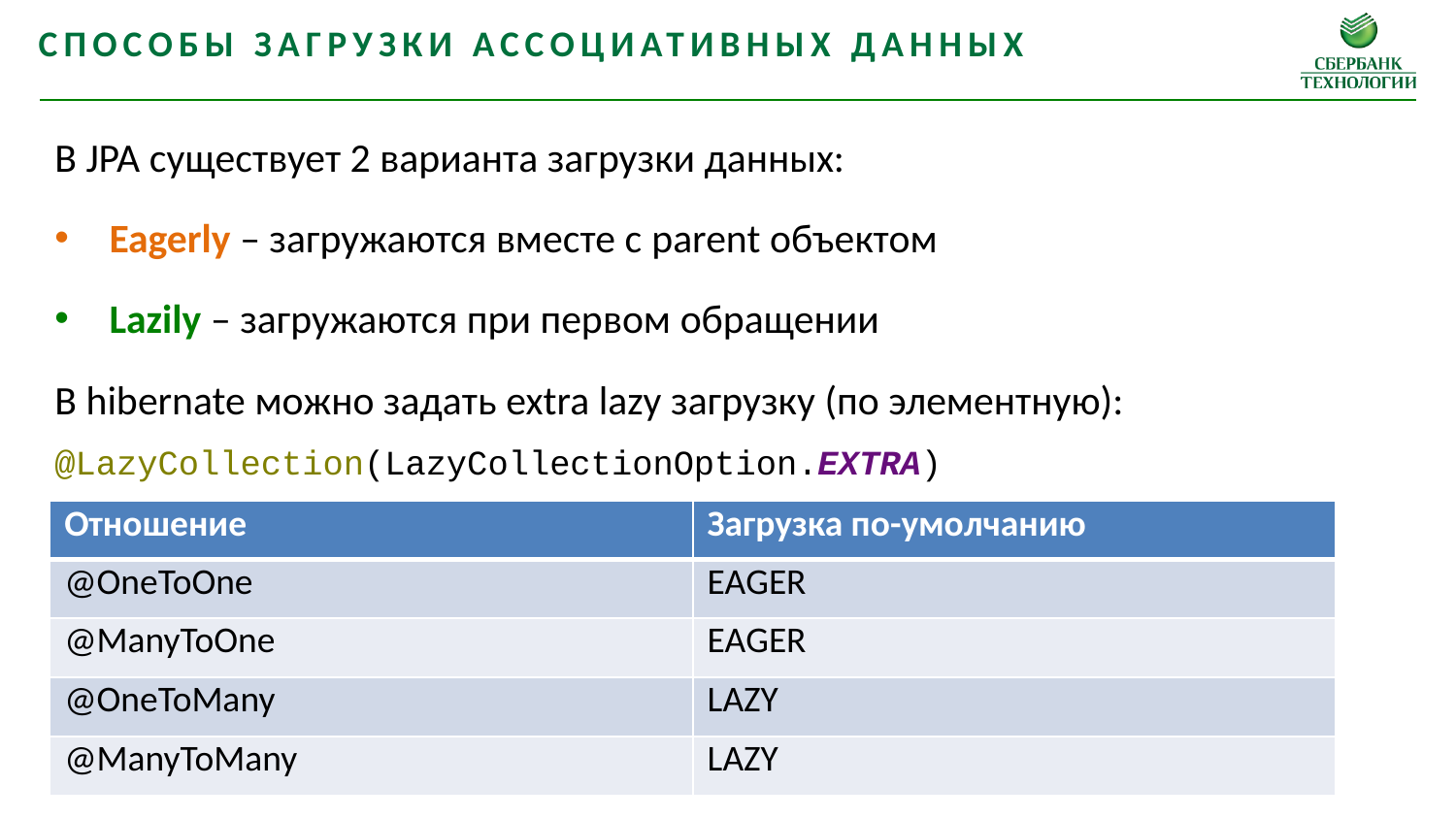

Способы загрузки ассоциативных данных
В JPA существует 2 варианта загрузки данных:
Eagerly – загружаются вместе с parent объектом
Lazily – загружаются при первом обращении
В hibernate можно задать extra lazy загрузку (по элементную):
@LazyCollection(LazyCollectionOption.EXTRA)
| Отношение | Загрузка по-умолчанию |
| --- | --- |
| @OneToOne | EAGER |
| @ManyToOne | EAGER |
| @OneToMany | LAZY |
| @ManyToMany | LAZY |